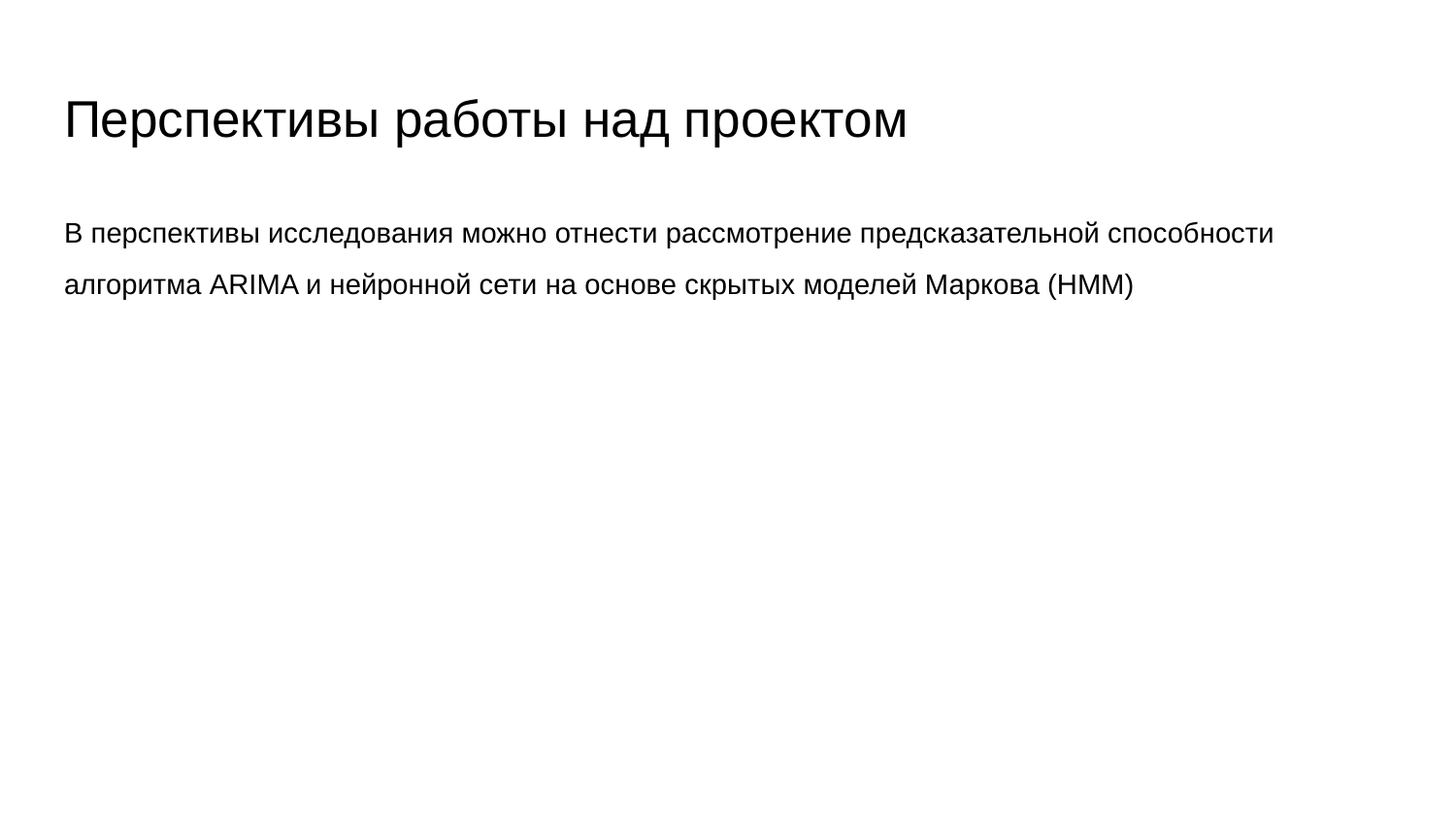

# Перспективы работы над проектом
В перспективы исследования можно отнести рассмотрение предсказательной способности алгоритма ARIMA и нейронной сети на основе скрытых моделей Маркова (HMM)